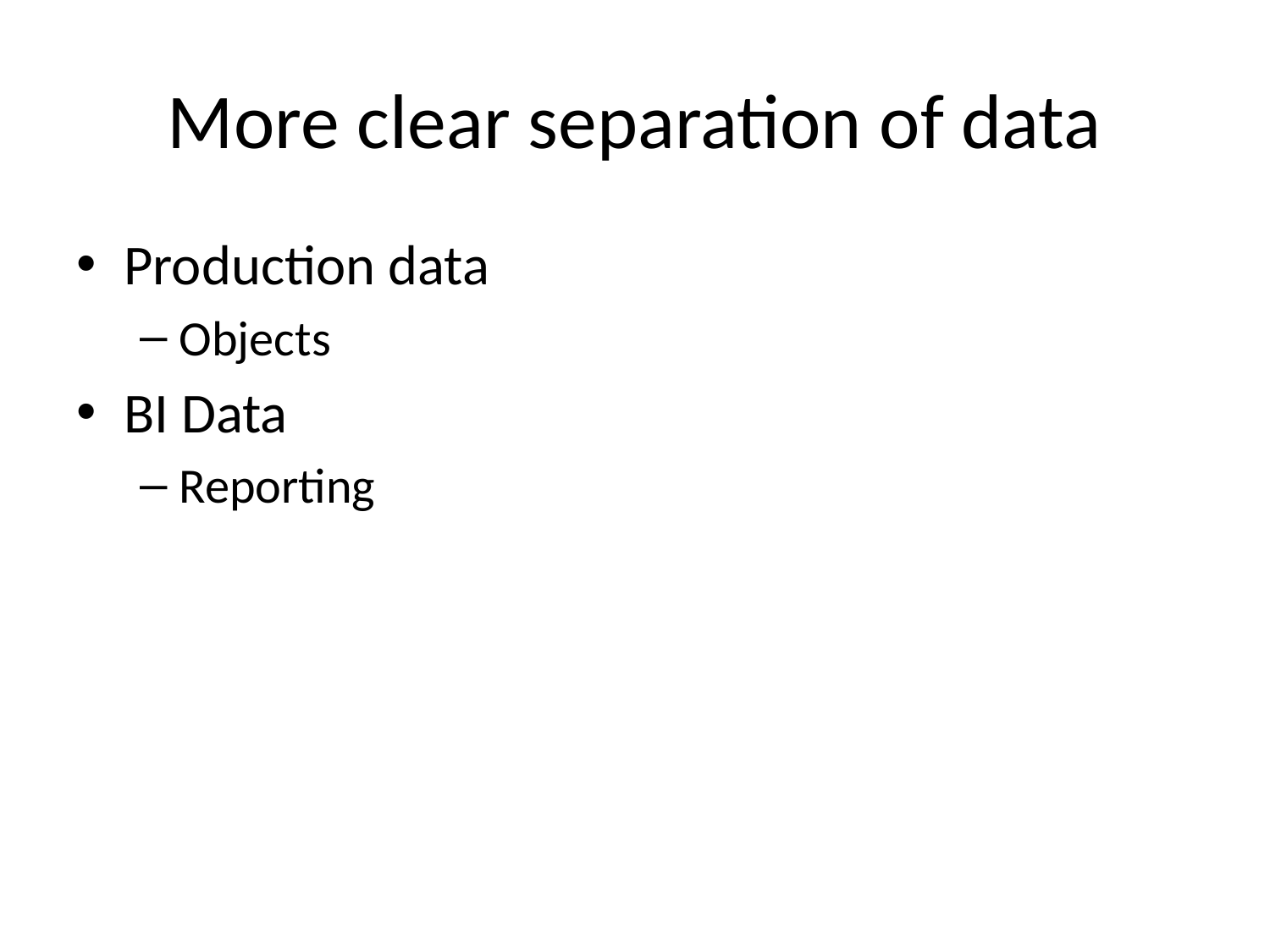

# More clear separation of data
Production data
Objects
BI Data
Reporting